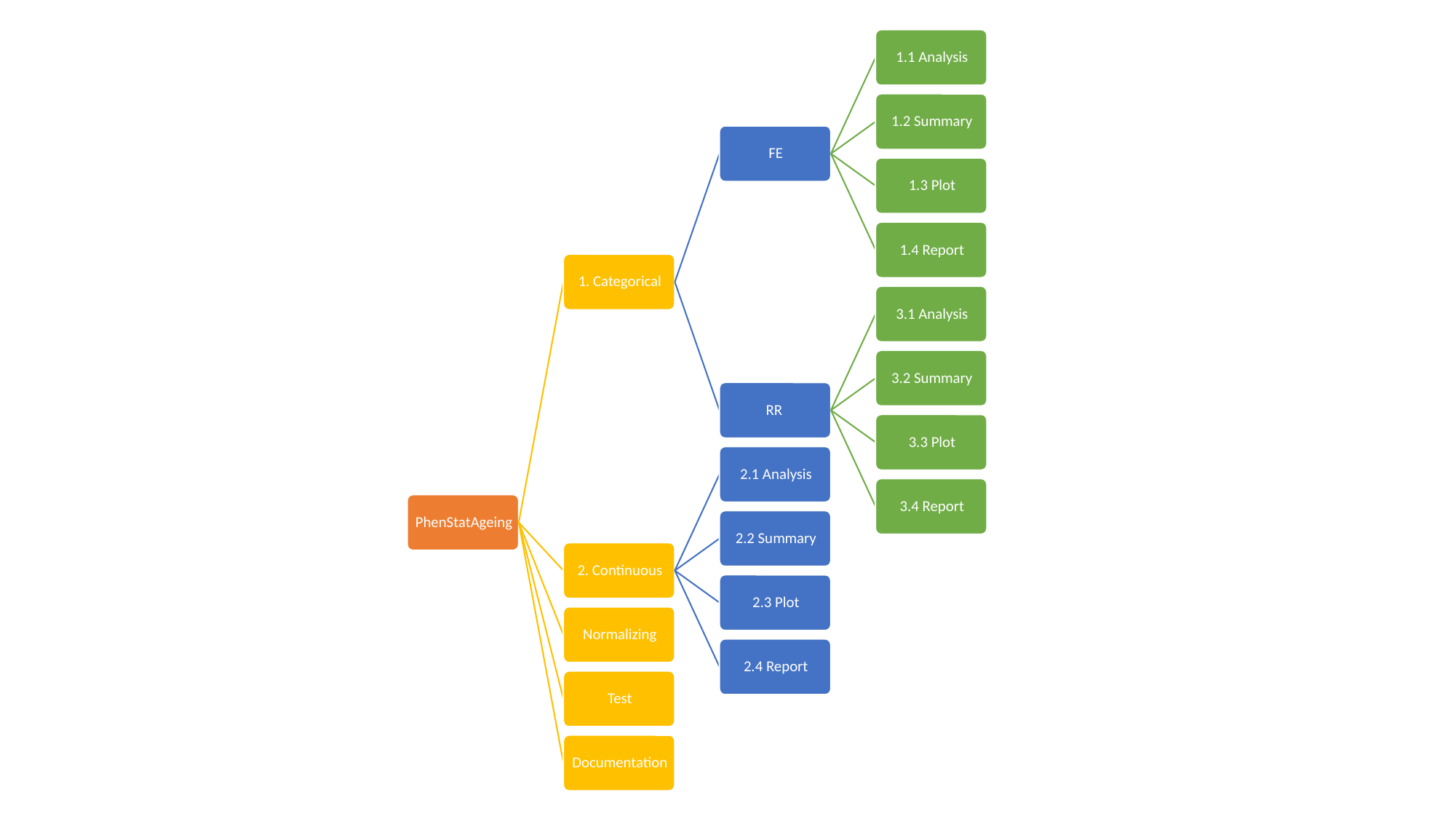

PhenStatAgeing

1. Categorical

FE

1.1 Analysis

1.2 Summary

1.3 Plot

1.4 Report

RR

3.1 Analysis

3.2 Summary

3.3 Plot

3.4 Report

2. Continuous

2.1 Analysis

2.2 Summary

2.3 Plot

2.4 Report

Normalizing

Test

Documentation